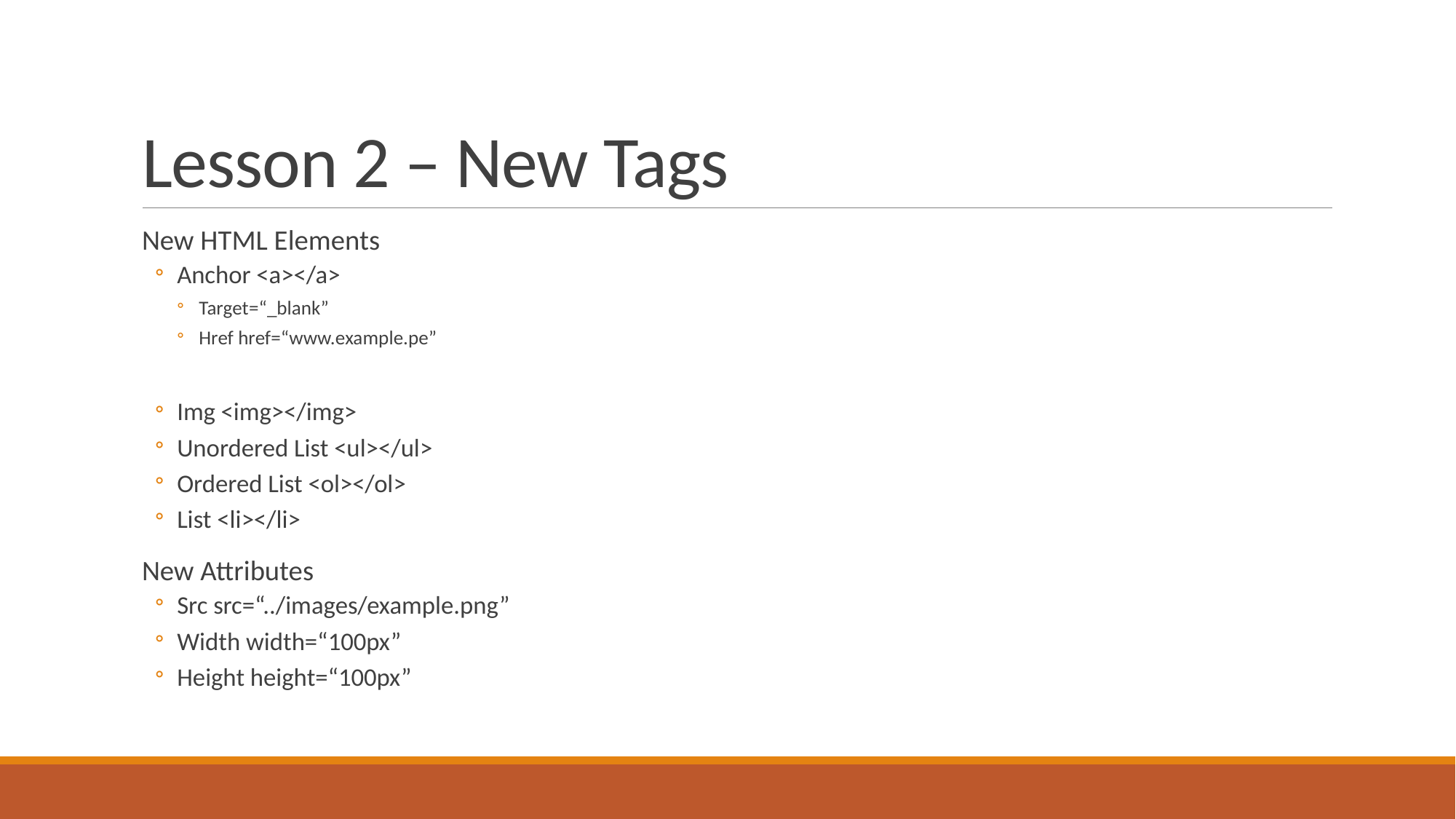

# Lesson 2 – New Tags
New HTML Elements
Anchor <a></a>
Target=“_blank”
Href href=“www.example.pe”

Img <img></img>
Unordered List <ul></ul>
Ordered List <ol></ol>
List <li></li>
New Attributes
Src src=“../images/example.png”
Width width=“100px”
Height height=“100px”